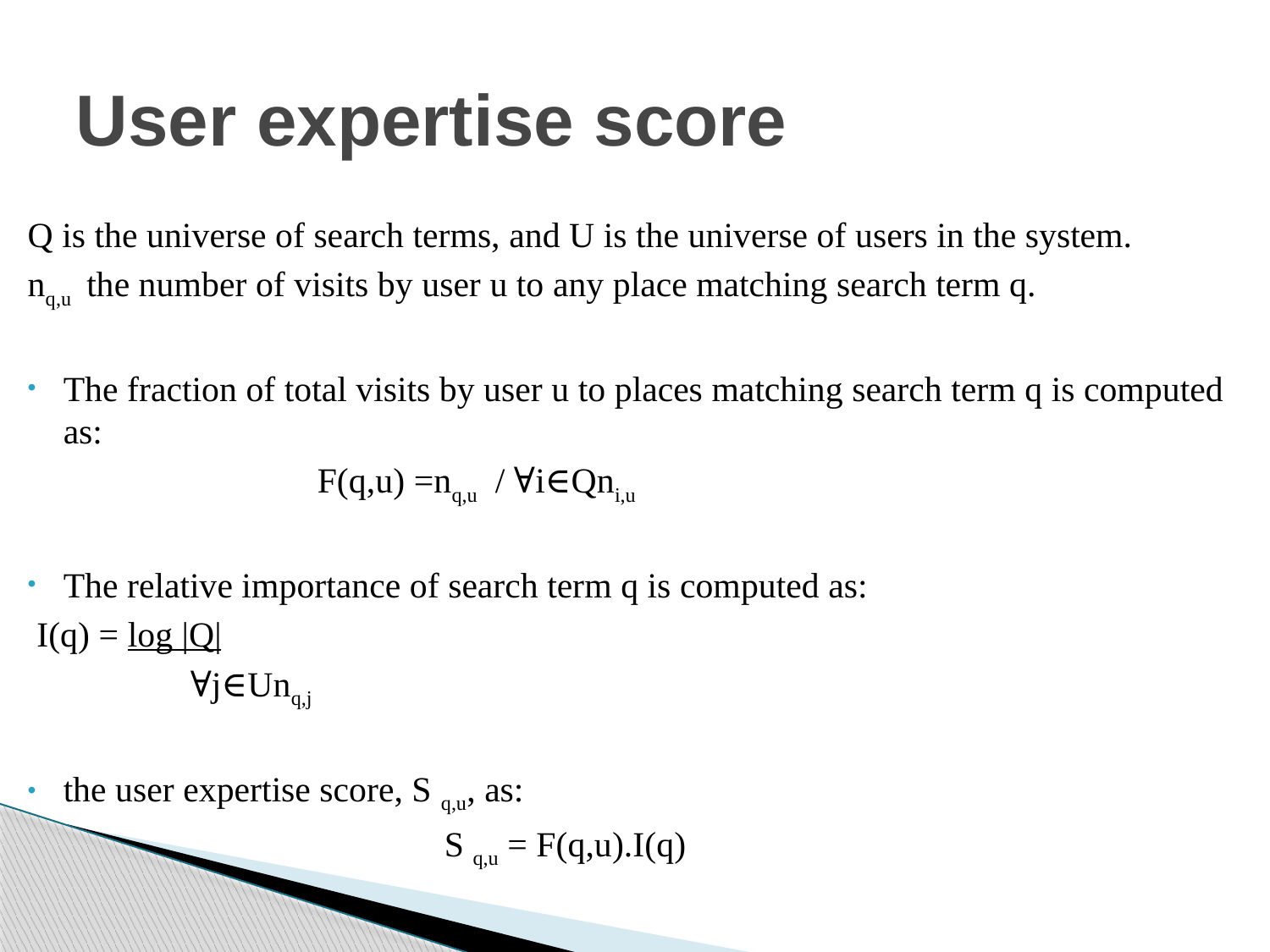

# User expertise score
Q is the universe of search terms, and U is the universe of users in the system.
nq,u   the number of visits by user u to any place matching search term q.

The fraction of total visits by user u to places matching search term q is computed as:
			F(q,u) =nq,u  / ∀i∈Qni,u

The relative importance of search term q is computed as:
 I(q) = log |Q|
		∀j∈Unq,j

the user expertise score, S q,u, as:
				S q,u = F(q,u).I(q)